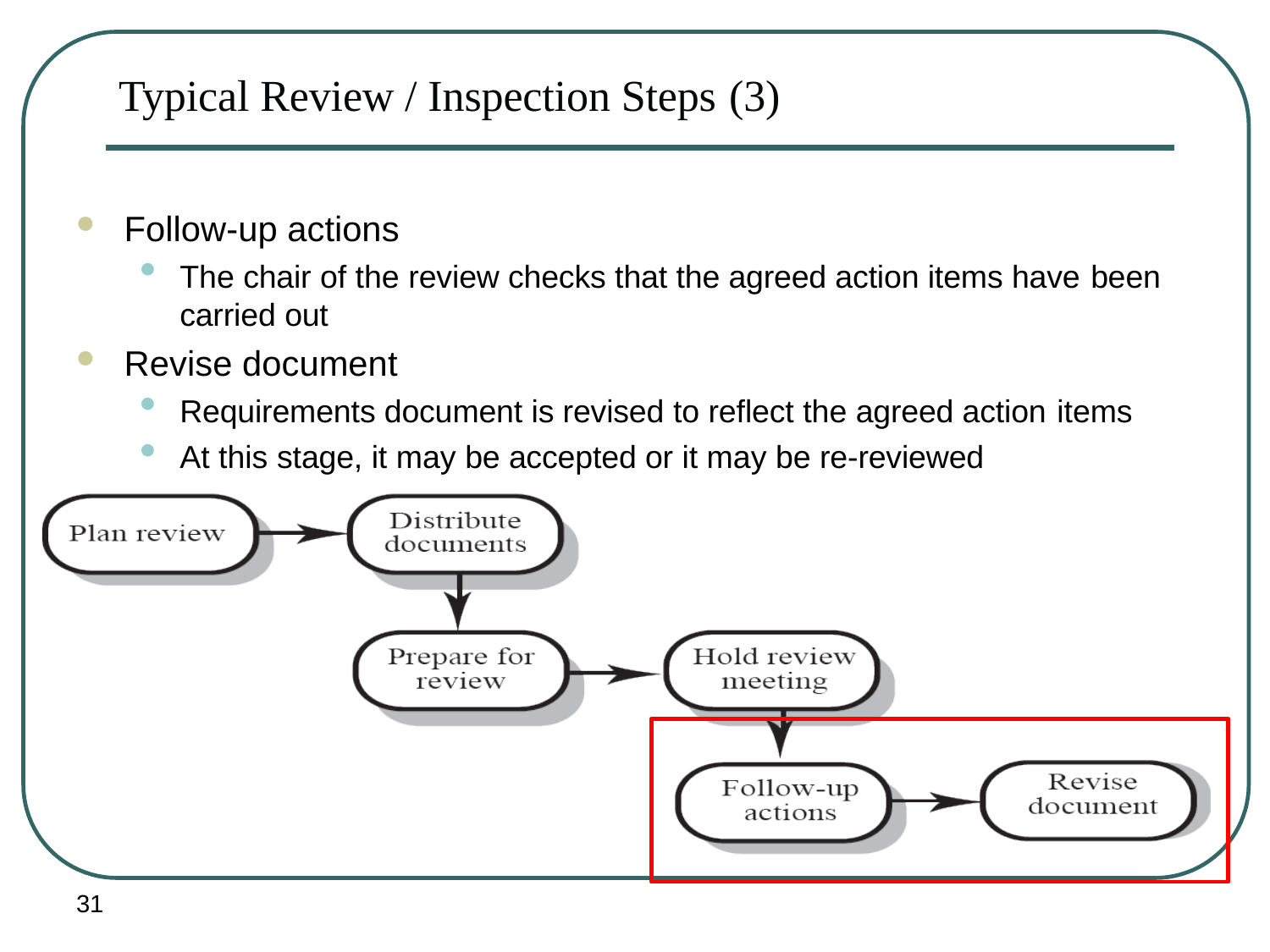

# Typical Review / Inspection Steps (3)
Follow-up actions
The chair of the review checks that the agreed action items have been
carried out
Revise document
Requirements document is revised to reflect the agreed action items
At this stage, it may be accepted or it may be re-reviewed

31